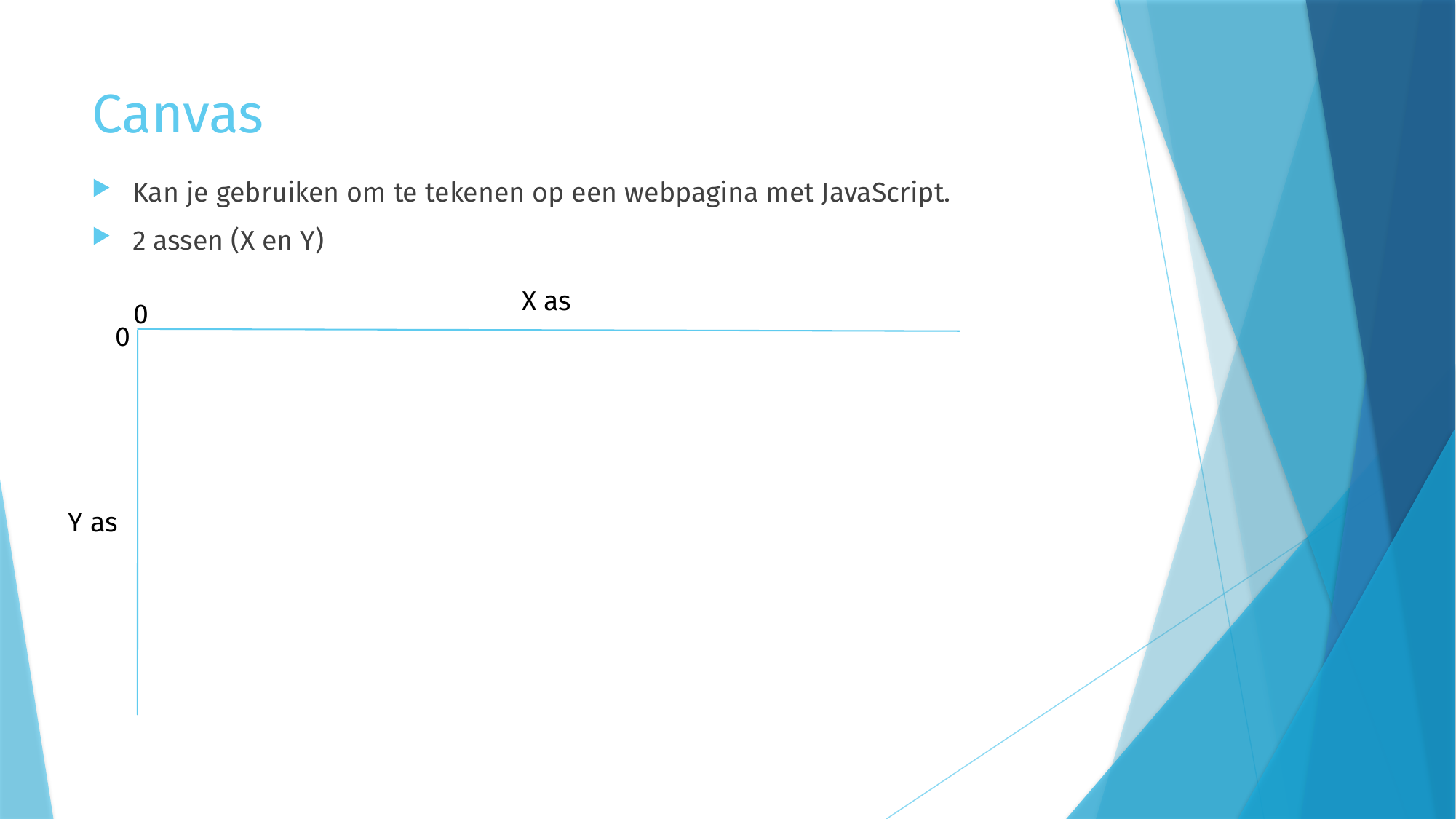

# Canvas
Kan je gebruiken om te tekenen op een webpagina met JavaScript.
2 assen (X en Y)

X as
0
0
Y as